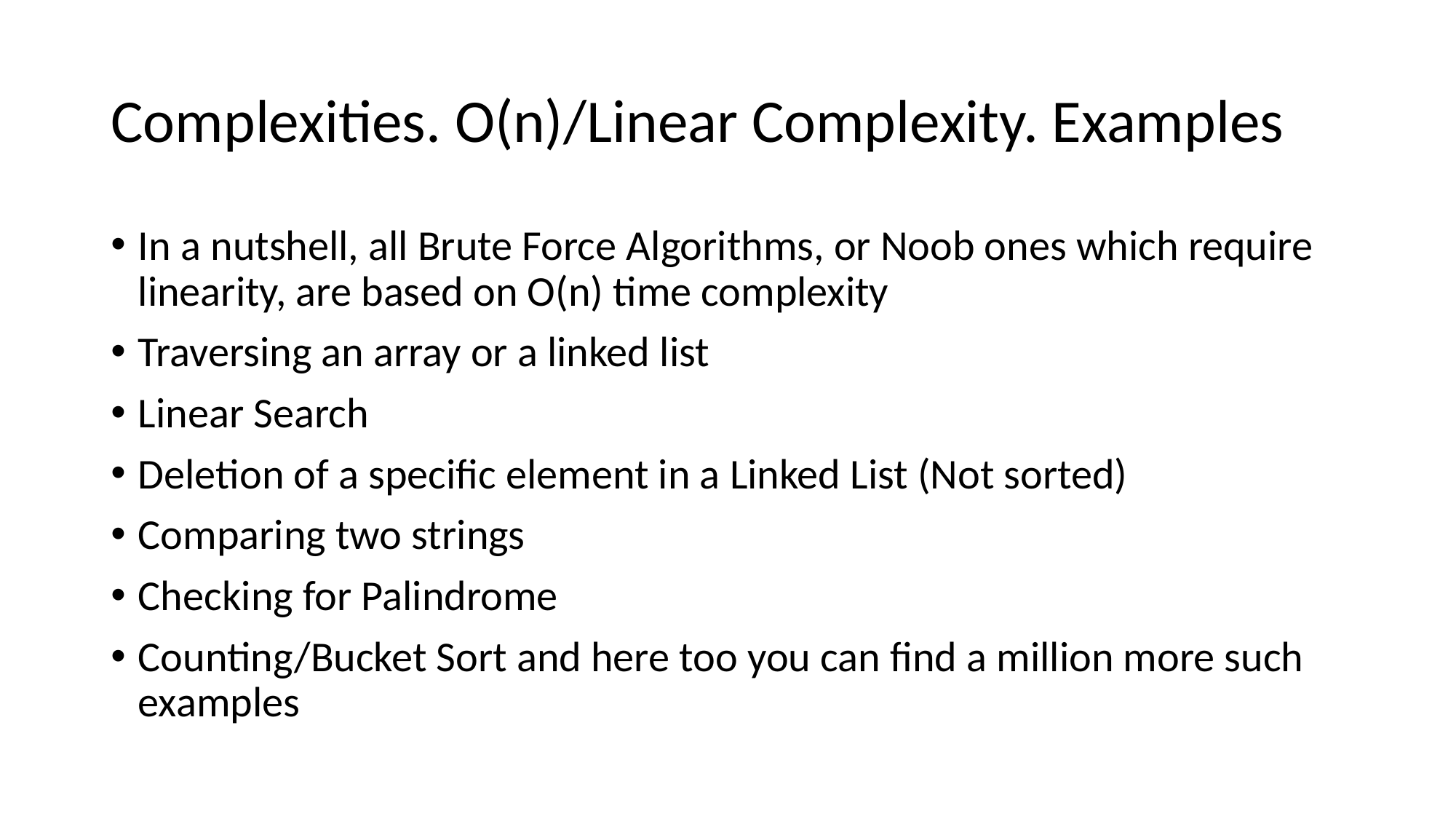

# Complexities. O(n)/Linear Complexity. Examples
In a nutshell, all Brute Force Algorithms, or Noob ones which require linearity, are based on O(n) time complexity
Traversing an array or a linked list
Linear Search
Deletion of a specific element in a Linked List (Not sorted)
Comparing two strings
Checking for Palindrome
Counting/Bucket Sort and here too you can find a million more such examples